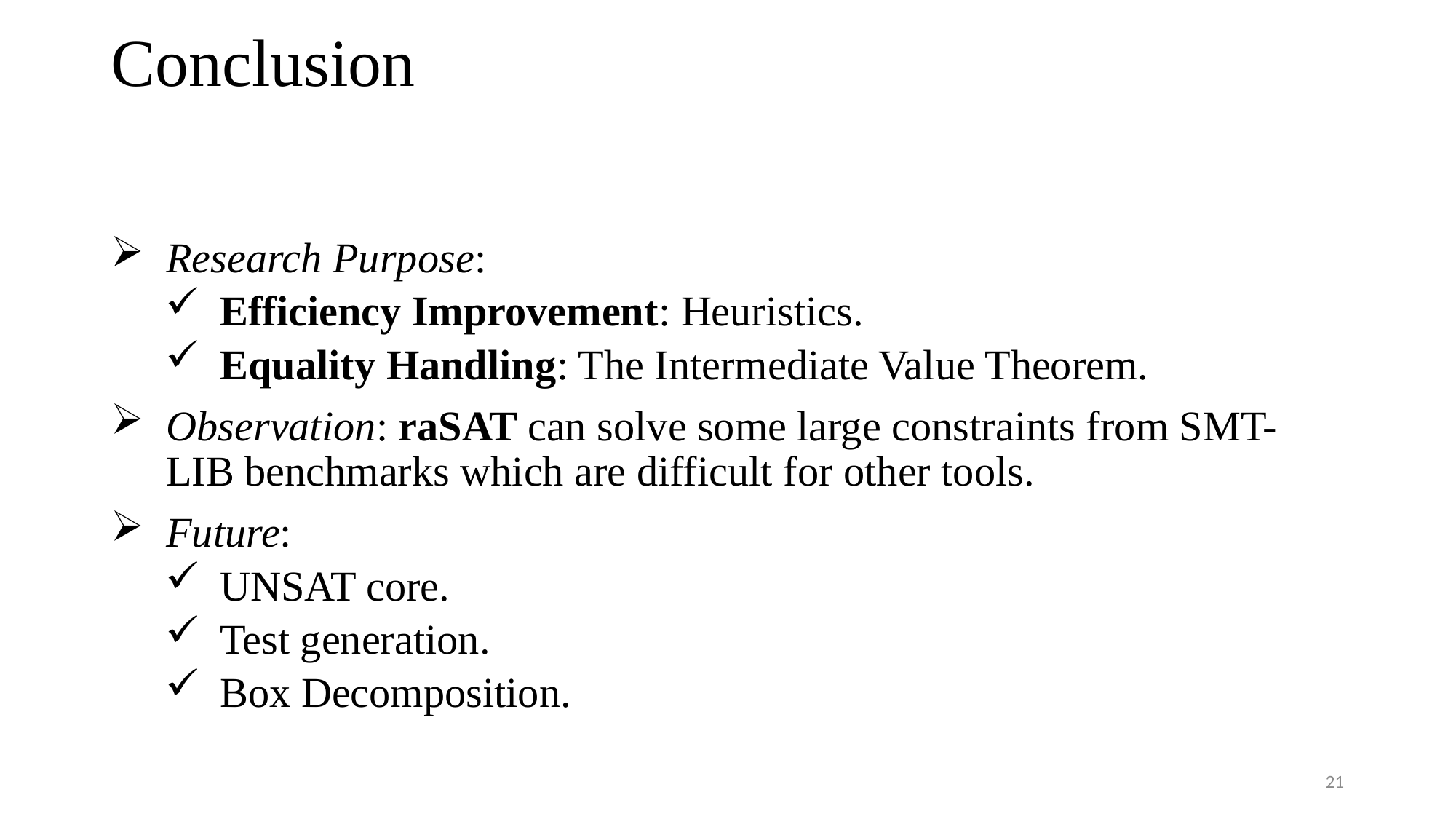

# Conclusion

Research Purpose:
Efficiency Improvement: Heuristics.
Equality Handling: The Intermediate Value Theorem.
Observation: raSAT can solve some large constraints from SMT-LIB benchmarks which are difficult for other tools.
Future:
UNSAT core.
Test generation.
Box Decomposition.
21